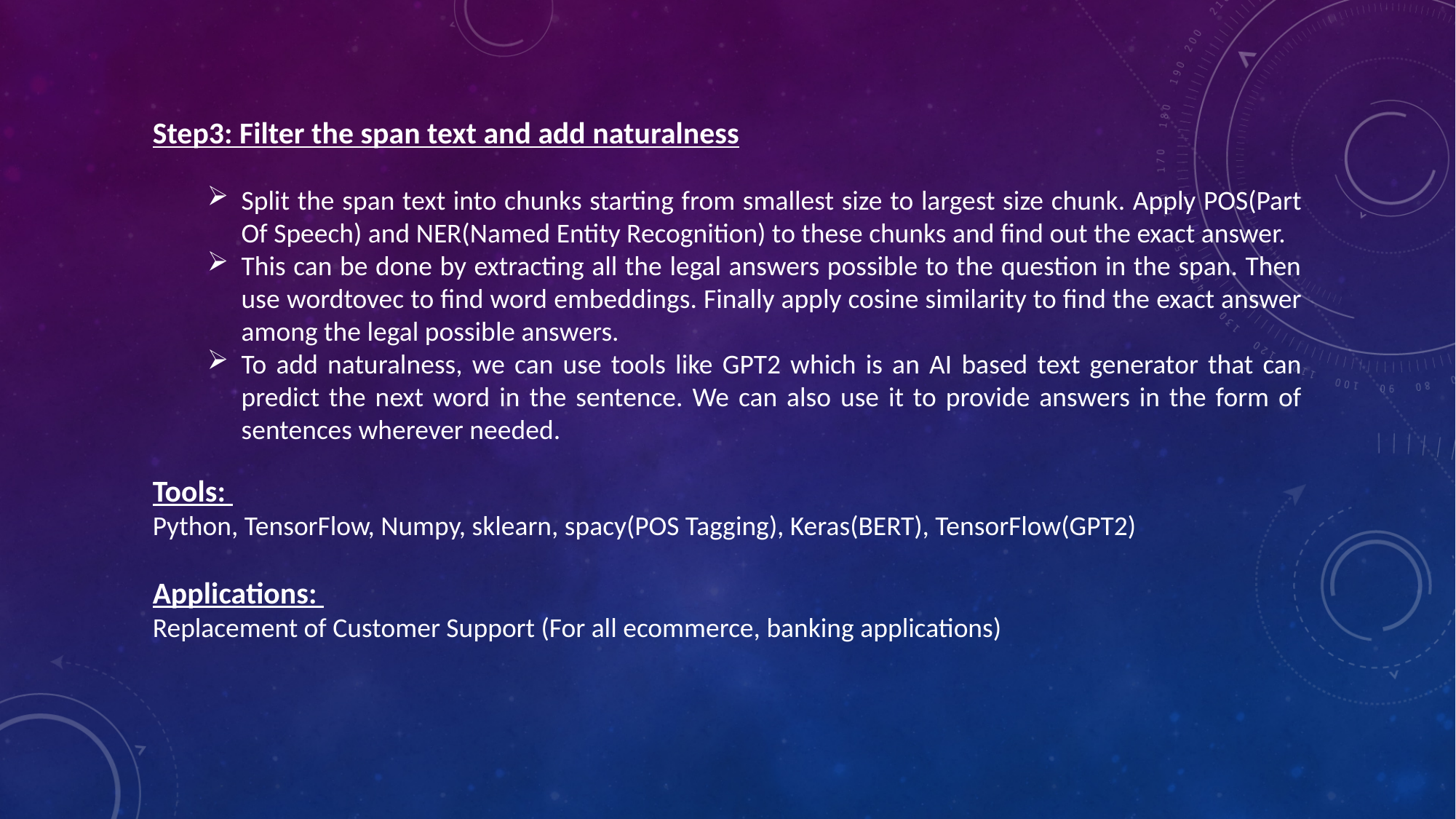

Step3: Filter the span text and add naturalness

Split the span text into chunks starting from smallest size to largest size chunk. Apply POS(Part Of Speech) and NER(Named Entity Recognition) to these chunks and find out the exact answer.
This can be done by extracting all the legal answers possible to the question in the span. Then use wordtovec to find word embeddings. Finally apply cosine similarity to find the exact answer among the legal possible answers.
To add naturalness, we can use tools like GPT2 which is an AI based text generator that can predict the next word in the sentence. We can also use it to provide answers in the form of sentences wherever needed.
Tools:
Python, TensorFlow, Numpy, sklearn, spacy(POS Tagging), Keras(BERT), TensorFlow(GPT2)

Applications:
Replacement of Customer Support (For all ecommerce, banking applications)